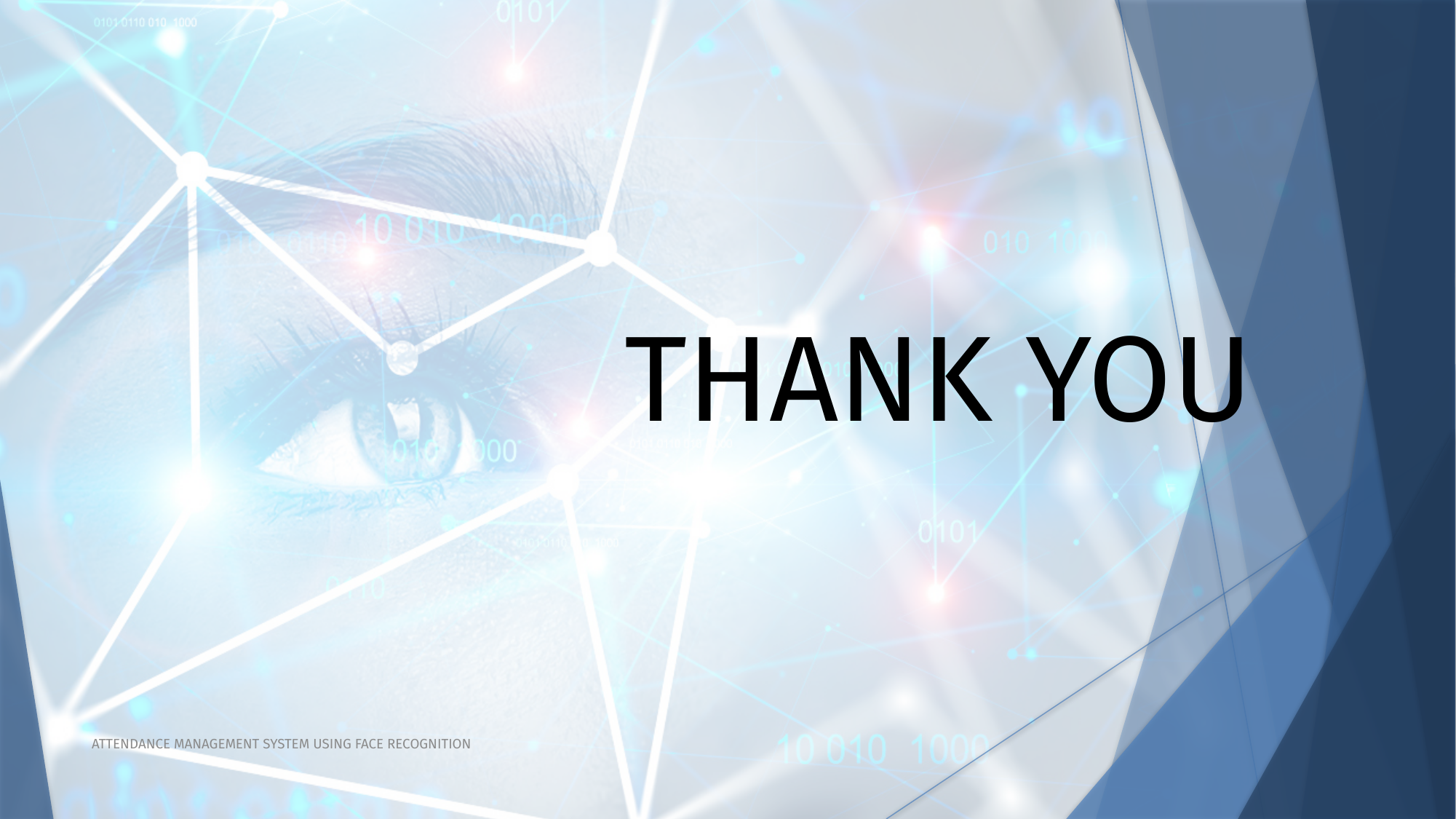

THANK YOU
ATTENDANCE MANAGEMENT SYSTEM USING FACE RECOGNITION